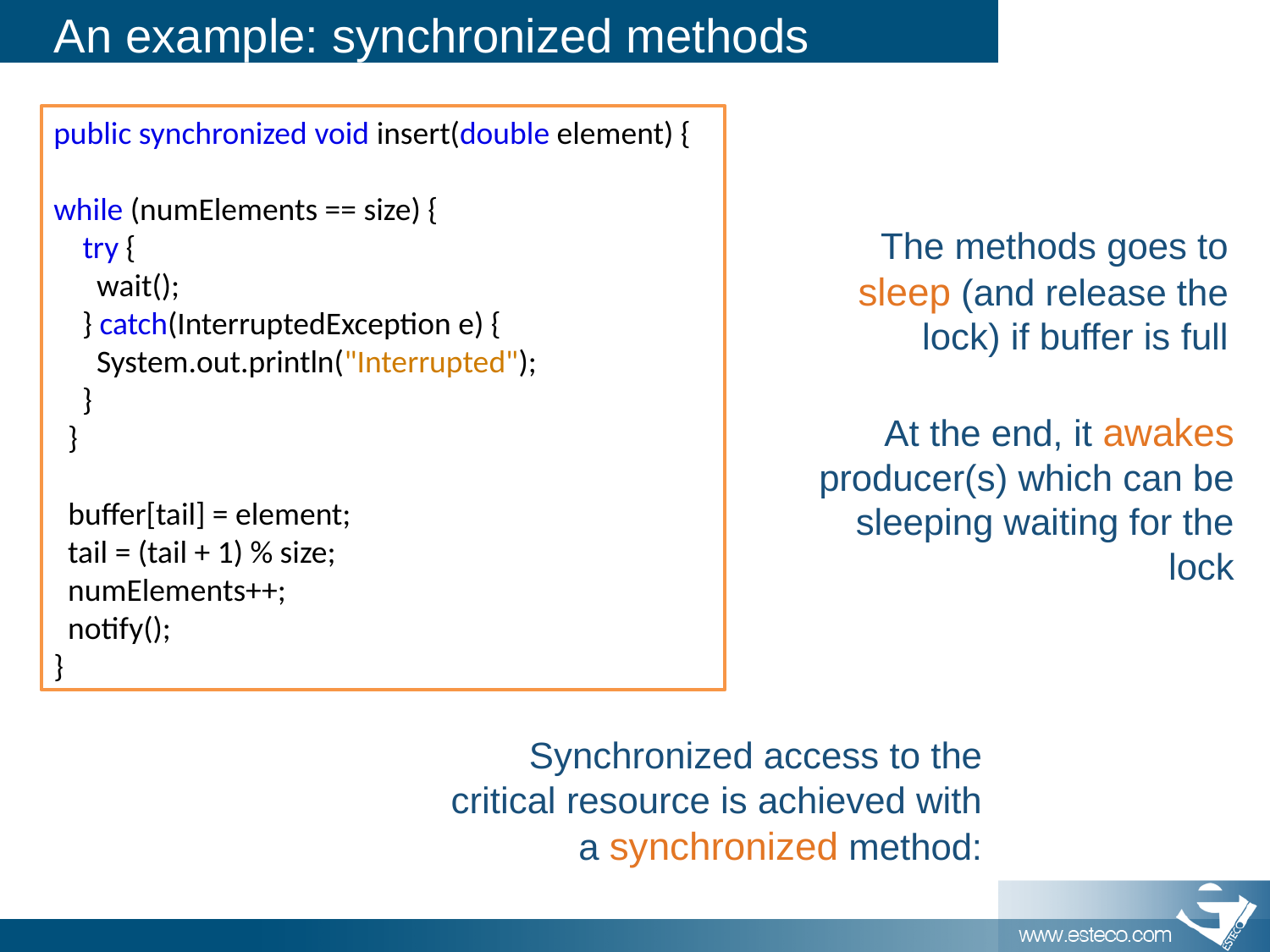

# An example: synchronized methods
public synchronized void insert(double element) {
while (numElements == size) {
    try {
      wait();
    } catch(InterruptedException e) {
      System.out.println("Interrupted");
    }
  }
  buffer[tail] = element;
  tail = (tail + 1) % size;
  numElements++;
  notify();
}
The methods goes to sleep (and release the lock) if buffer is full
At the end, it awakes producer(s) which can be sleeping waiting for the lock
Synchronized access to the critical resource is achieved with a synchronized method: